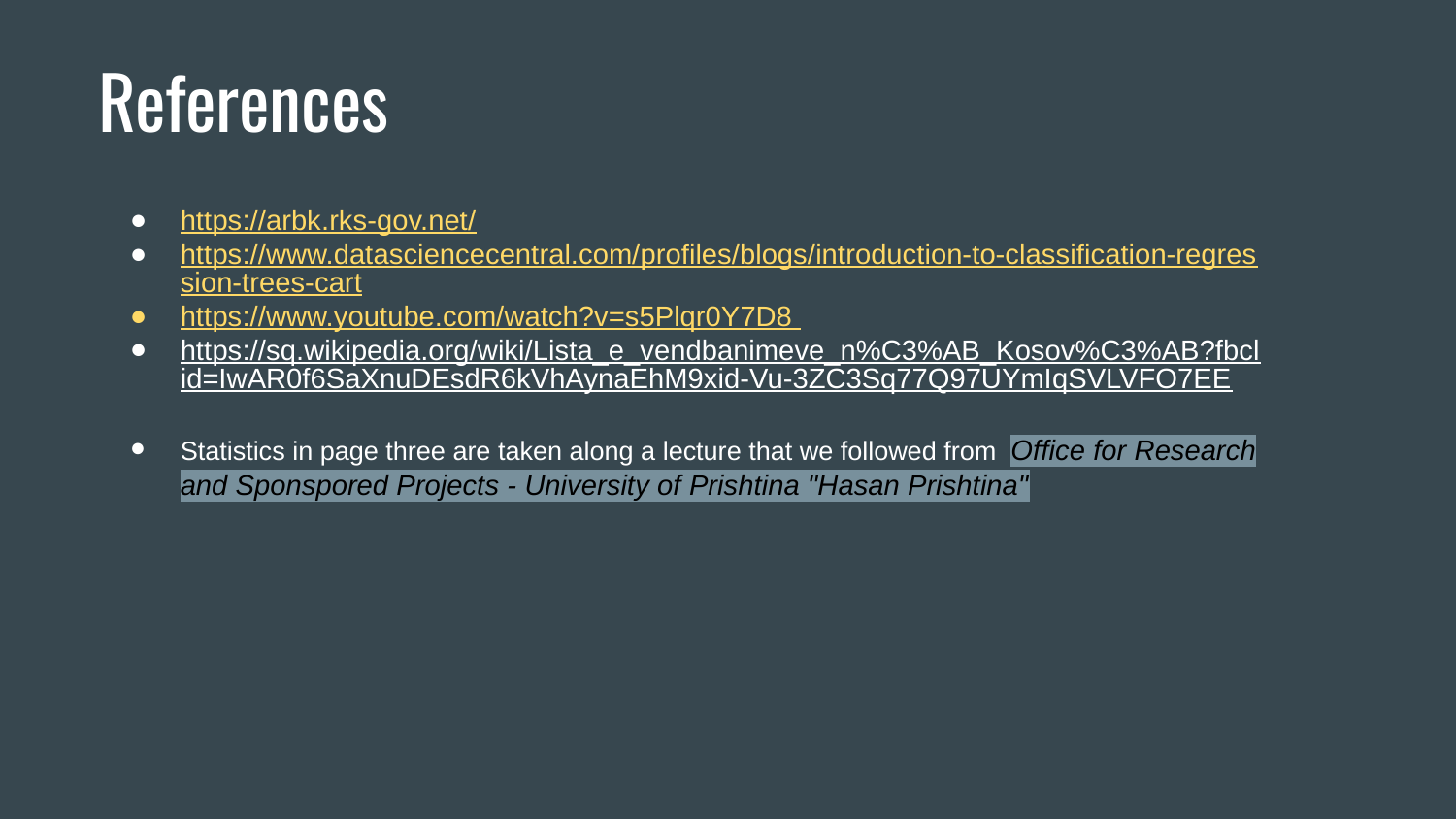

References

https://arbk.rks-gov.net/
https://www.datasciencecentral.com/profiles/blogs/introduction-to-classification-regression-trees-cart
https://www.youtube.com/watch?v=s5Plqr0Y7D8
https://sq.wikipedia.org/wiki/Lista_e_vendbanimeve_n%C3%AB_Kosov%C3%AB?fbclid=IwAR0f6SaXnuDEsdR6kVhAynaEhM9xid-Vu-3ZC3Sq77Q97UYmIqSVLVFO7EE
Statistics in page three are taken along a lecture that we followed from  Office for Research and Sponspored Projects - University of Prishtina "Hasan Prishtina"